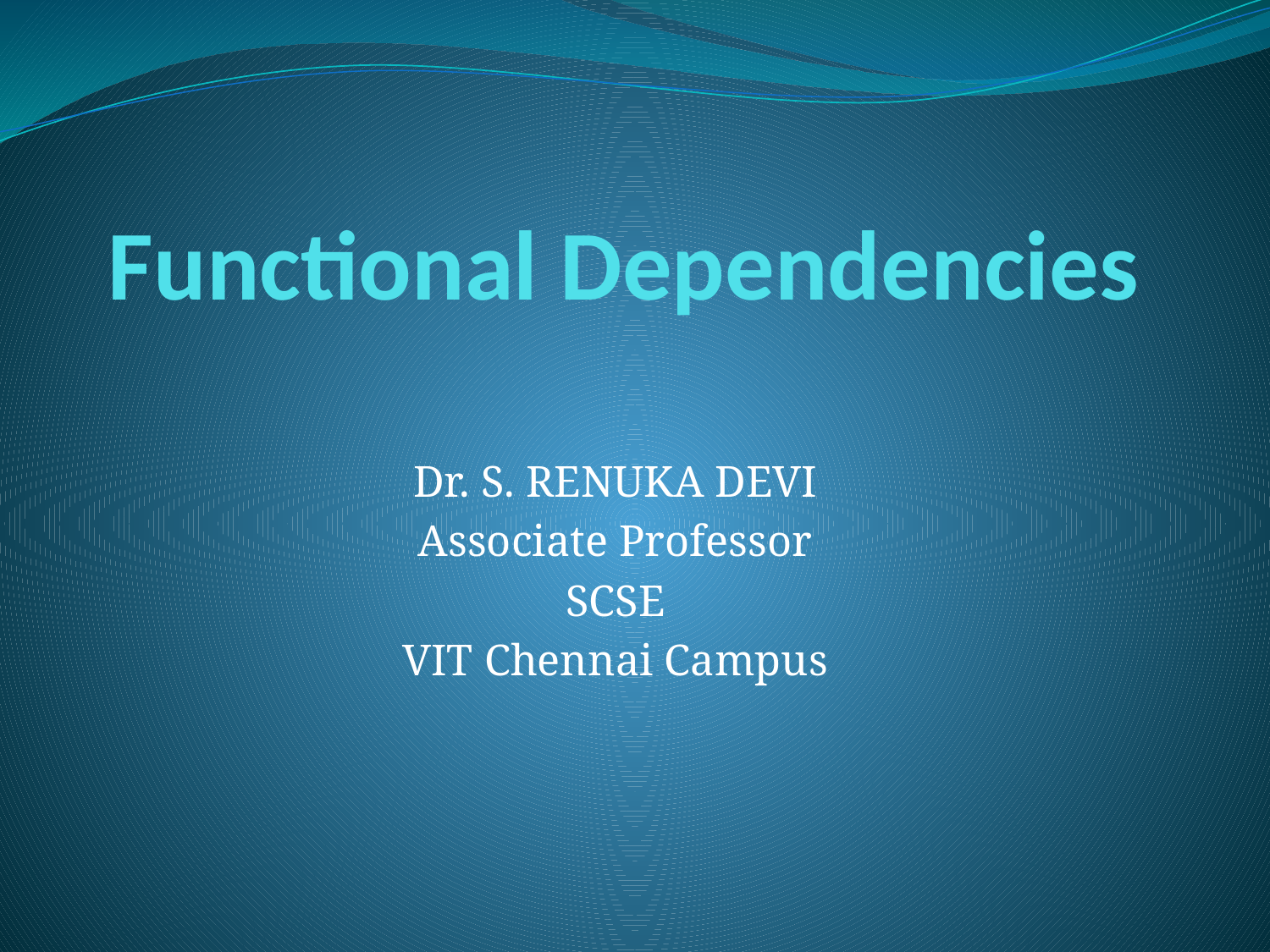

# Functional Dependencies
Dr. S. RENUKA DEVI
Associate Professor
SCSE
VIT Chennai Campus